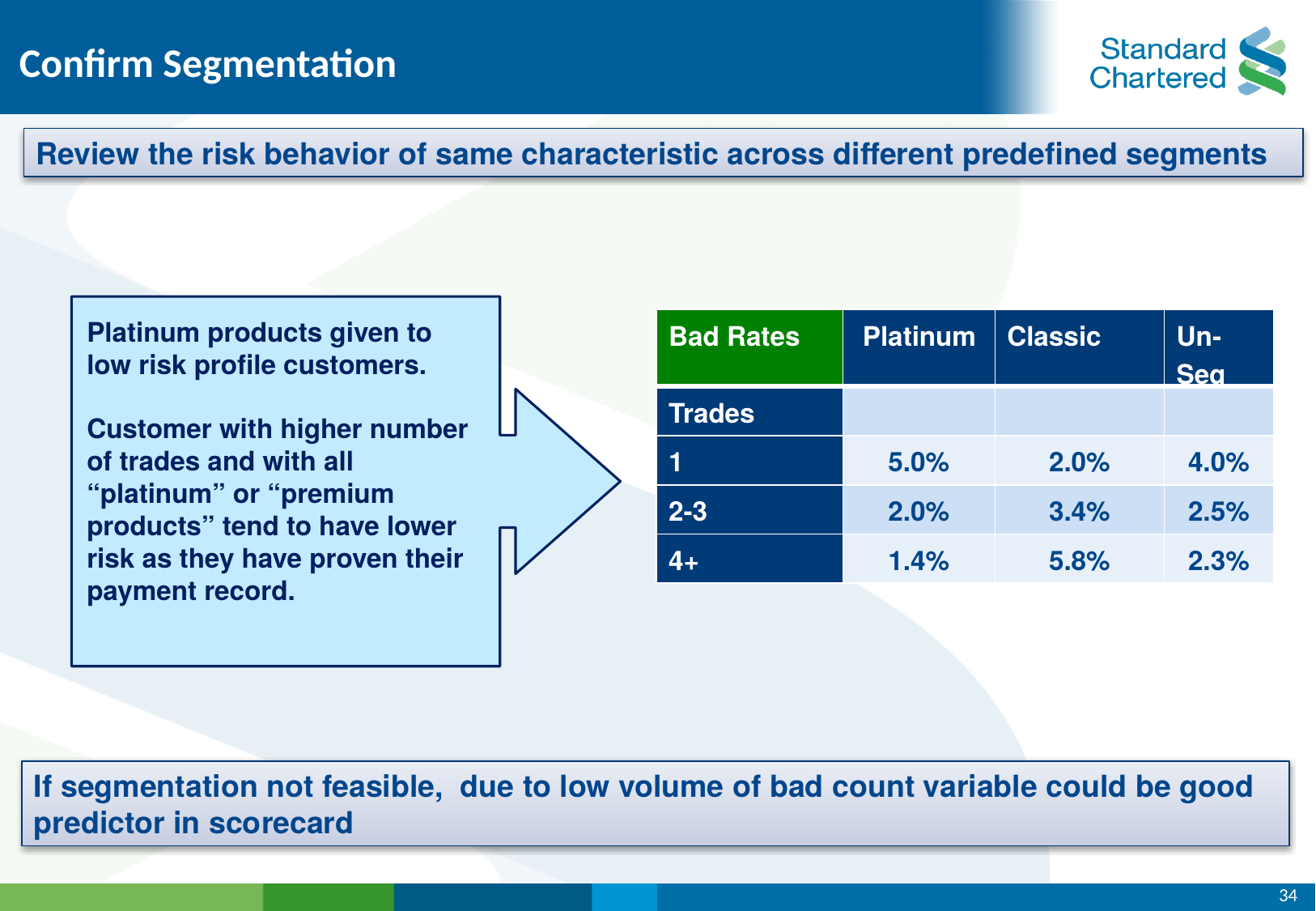

# Confirm Segmentation
Review the risk behavior of same characteristic across different predefined segments

Platinum products given to low risk profile customers.

Customer with higher number of trades and with all “platinum” or “premium products” tend to have lower risk as they have proven their payment record.
| Bad Rates | Platinum | Classic | Un-Seg |
| --- | --- | --- | --- |
| Trades |  |  |  |
| 1 | 5.0% | 2.0% | 4.0% |
| 2-3 | 2.0% | 3.4% | 2.5% |
| 4+ | 1.4% | 5.8% | 2.3% |
If segmentation not feasible,  due to low volume of bad count variable could be good predictor in scorecard
34